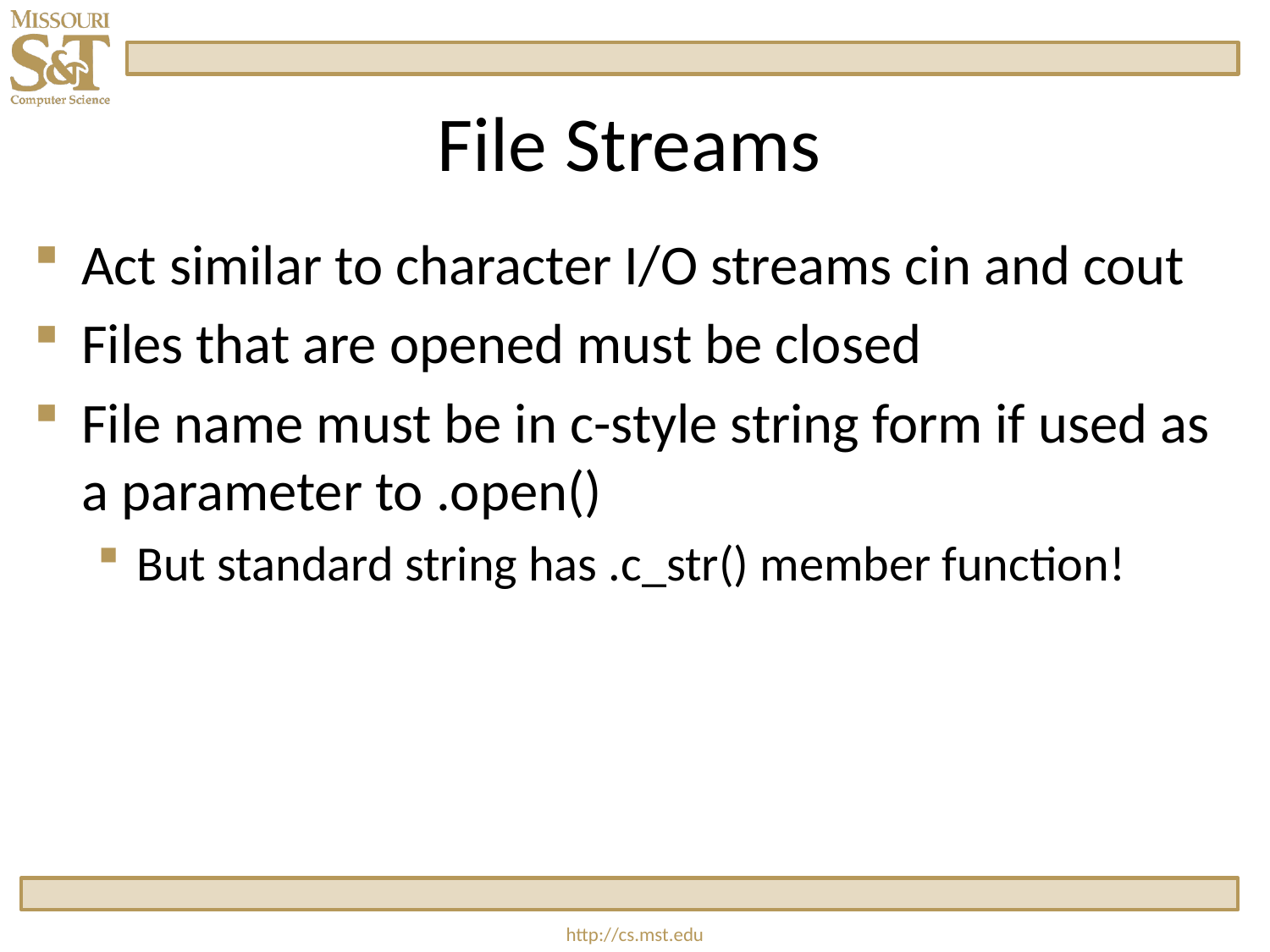

# File Streams
Act similar to character I/O streams cin and cout
Files that are opened must be closed
File name must be in c-style string form if used as a parameter to .open()
But standard string has .c_str() member function!